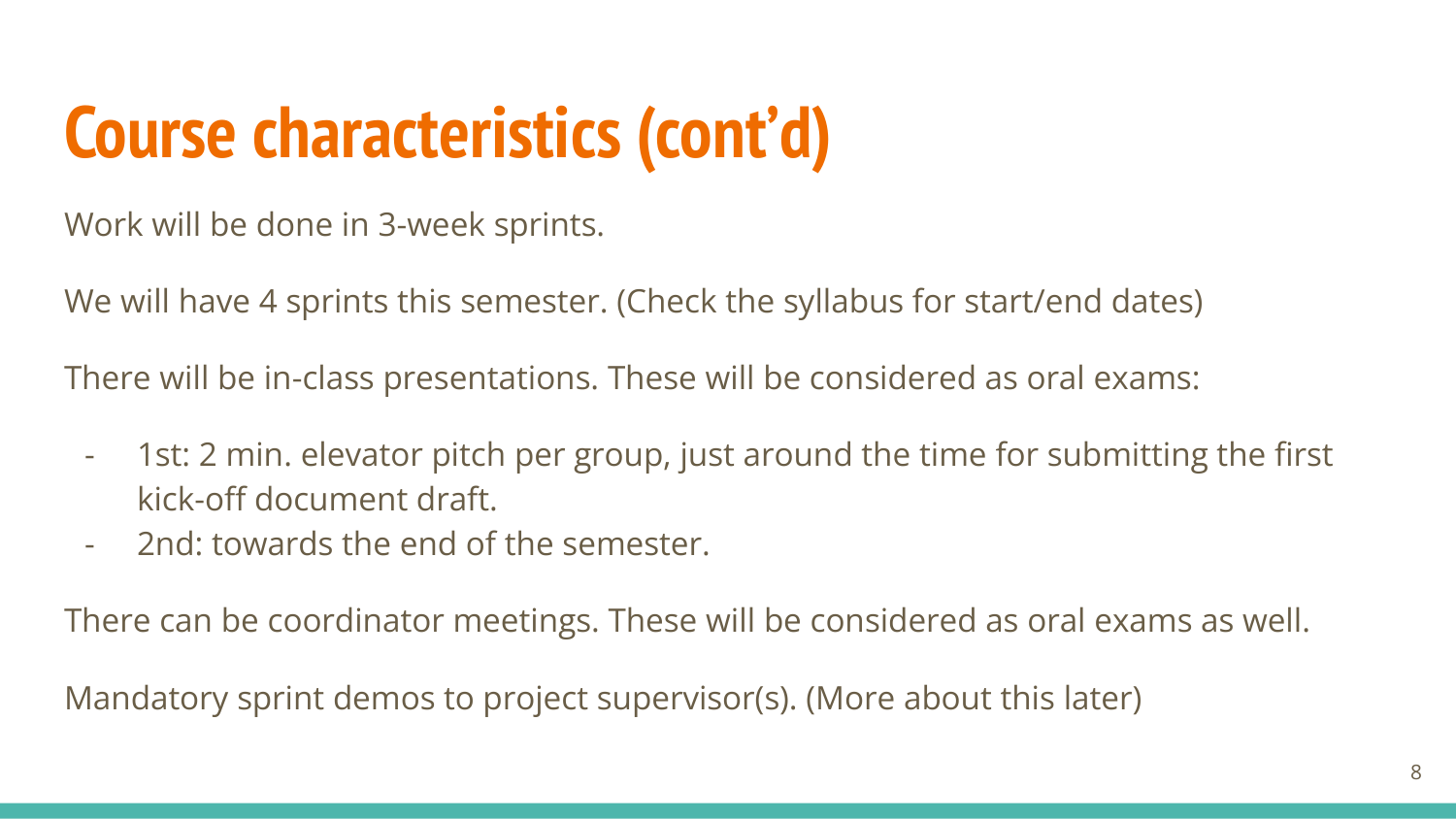

# Course characteristics (cont’d)

Work will be done in 3-week sprints.
We will have 4 sprints this semester. (Check the syllabus for start/end dates)
There will be in-class presentations. These will be considered as oral exams:
1st: 2 min. elevator pitch per group, just around the time for submitting the first kick-off document draft.
2nd: towards the end of the semester.
There can be coordinator meetings. These will be considered as oral exams as well.
Mandatory sprint demos to project supervisor(s). (More about this later)
8